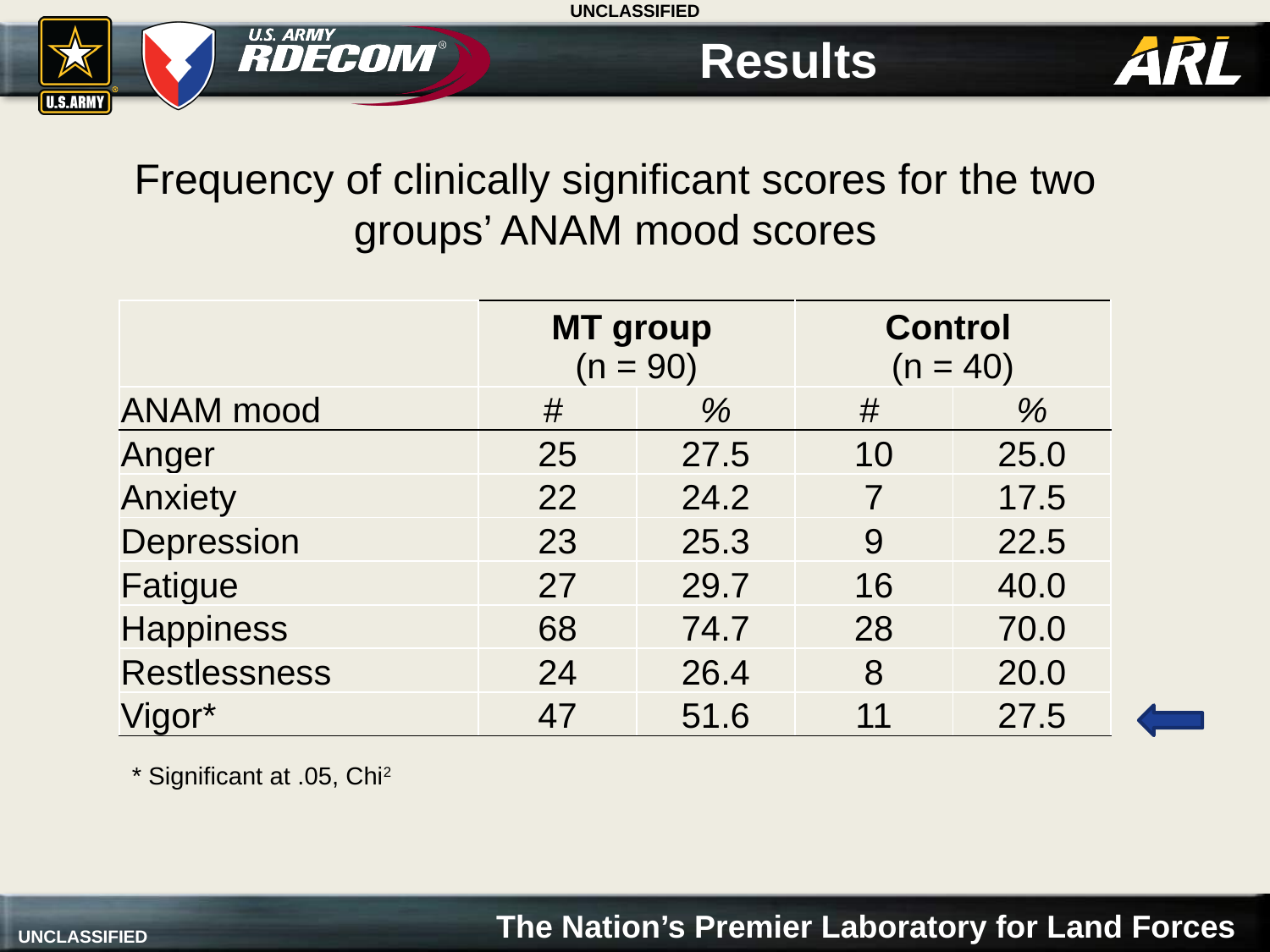

# Results
Frequency of clinically significant scores for the two groups’ ANAM mood scores
|  | MT group (n = 90) |  | Control (n = 40) |  |
| --- | --- | --- | --- | --- |
| ANAM mood | # | % | # | % |
| Anger | 25 | 27.5 | 10 | 25.0 |
| Anxiety | 22 | 24.2 | 7 | 17.5 |
| Depression | 23 | 25.3 | 9 | 22.5 |
| Fatigue | 27 | 29.7 | 16 | 40.0 |
| Happiness | 68 | 74.7 | 28 | 70.0 |
| Restlessness | 24 | 26.4 | 8 | 20.0 |
| Vigor\* | 47 | 51.6 | 11 | 27.5 |

* Significant at .05, Chi2